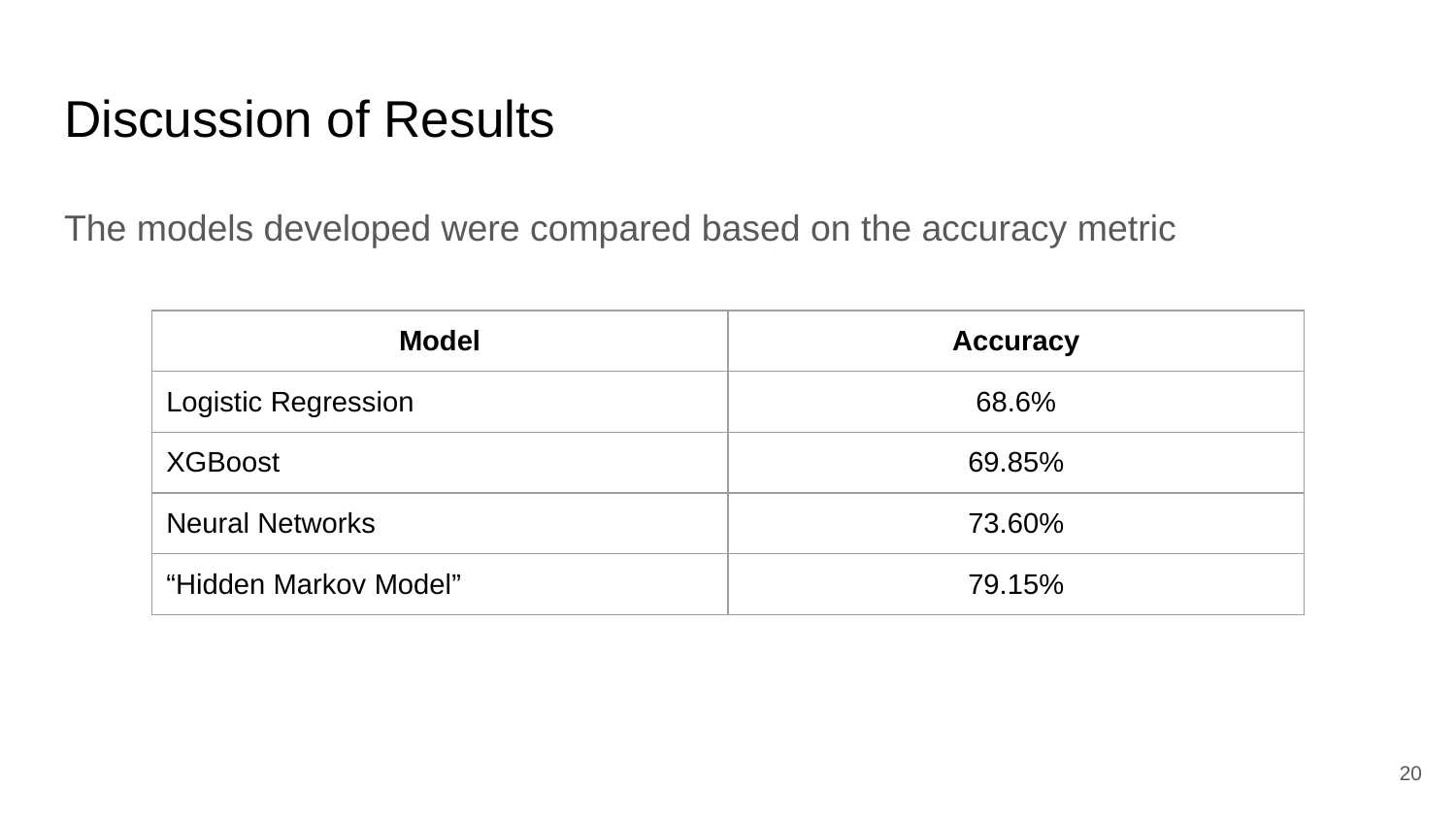

# Discussion of Results
The models developed were compared based on the accuracy metric
| Model | Accuracy |
| --- | --- |
| Logistic Regression | 68.6% |
| XGBoost | 69.85% |
| Neural Networks | 73.60% |
| “Hidden Markov Model” | 79.15% |
20